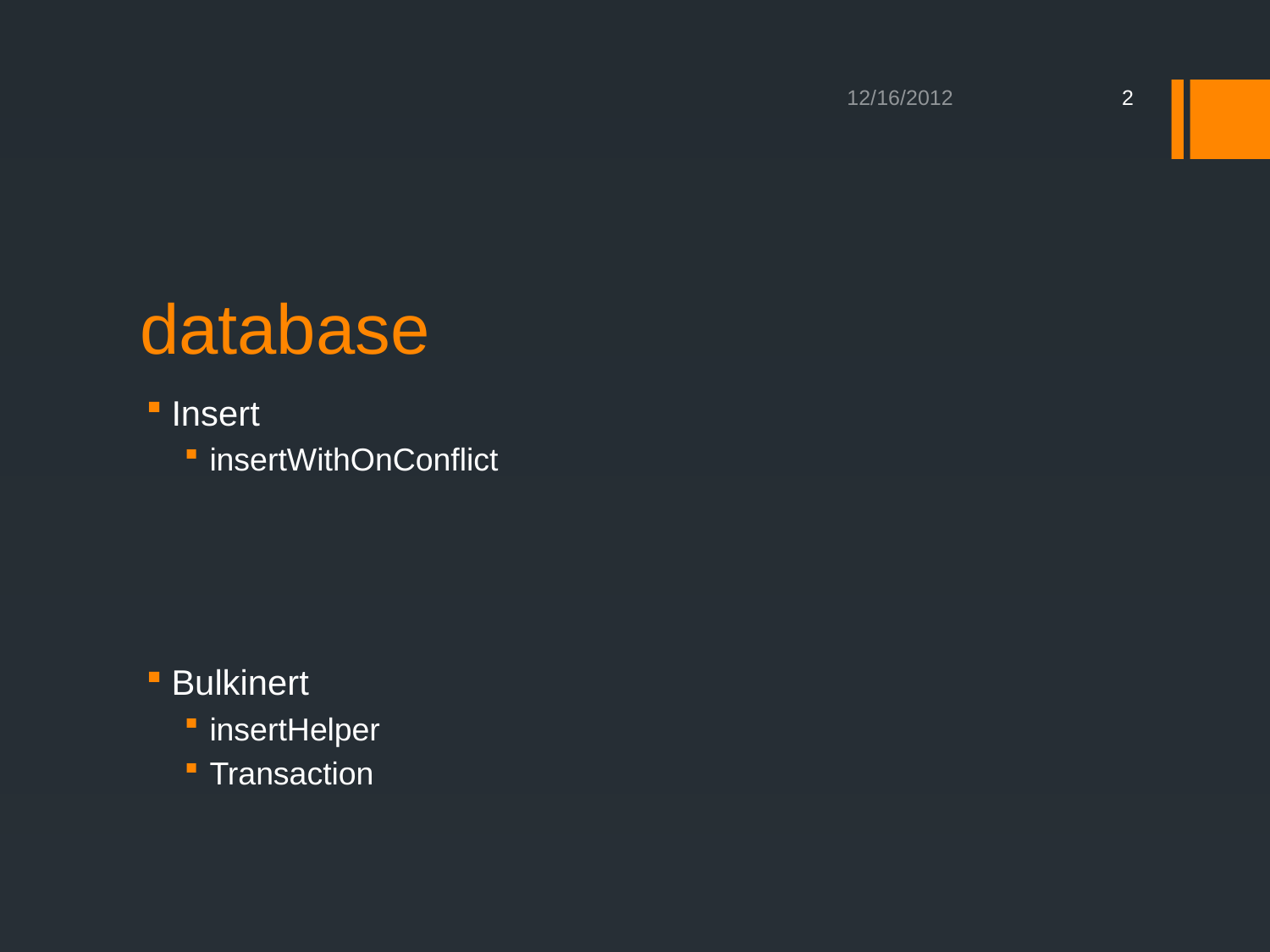

12/16/2012
2

# database
Insert
insertWithOnConflict

Bulkinert
insertHelper
Transaction